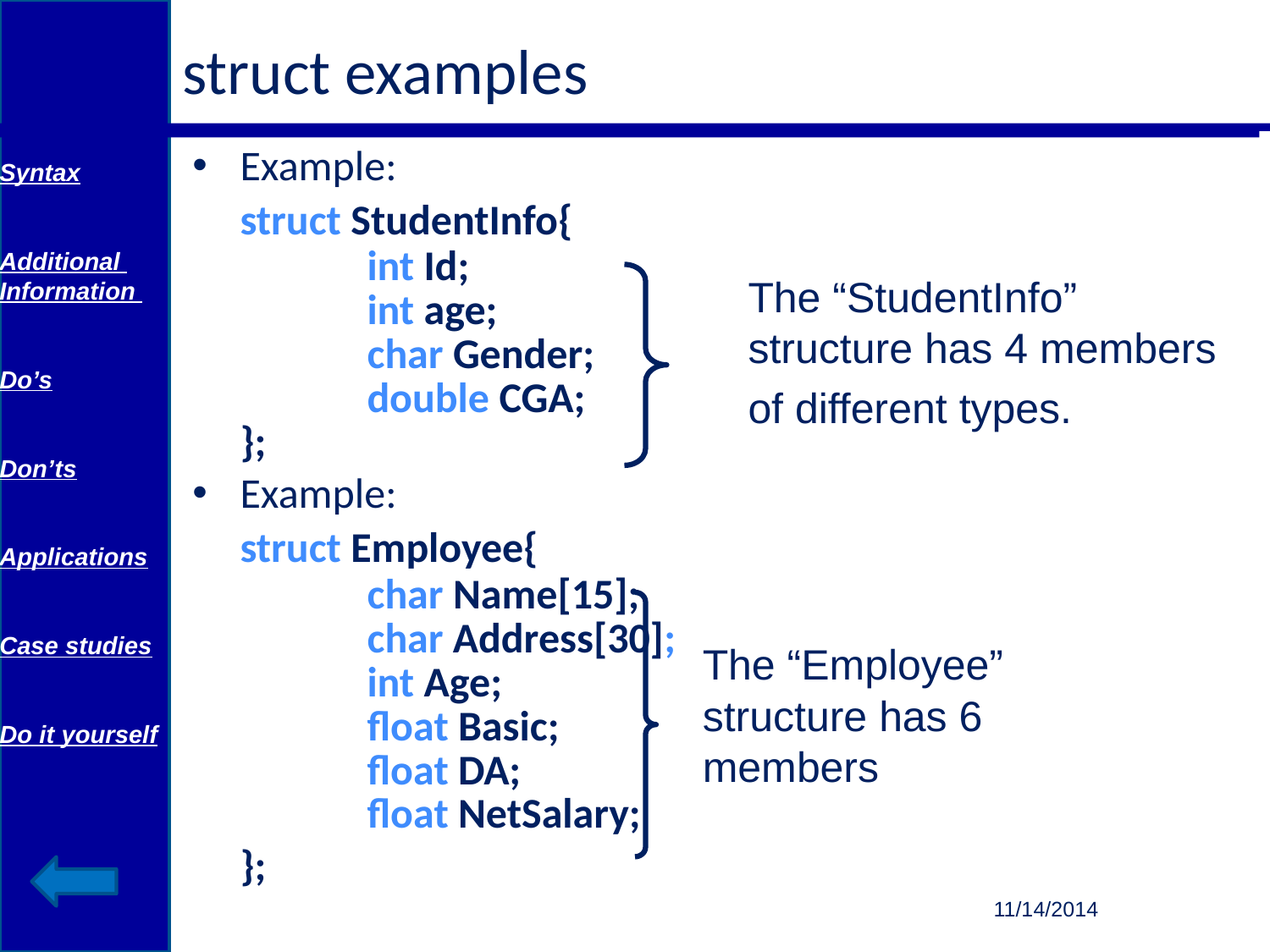

# struct examples
Example:
	struct StudentInfo{
		int Id;
		int age;
		char Gender;
		double CGA;
	};
Example:
	struct Employee{
		char Name[15];
		char Address[30];
	   	int Age;
		float Basic;
		float DA;
		float NetSalary;
	};
Syntax

Additional Information

Do’s

Don’ts

Applications

Case studies

Do it yourself

	The “StudentInfo”
structure has 4 members
	of different types.

	The “Employee”
structure has 6
members

11/14/2014